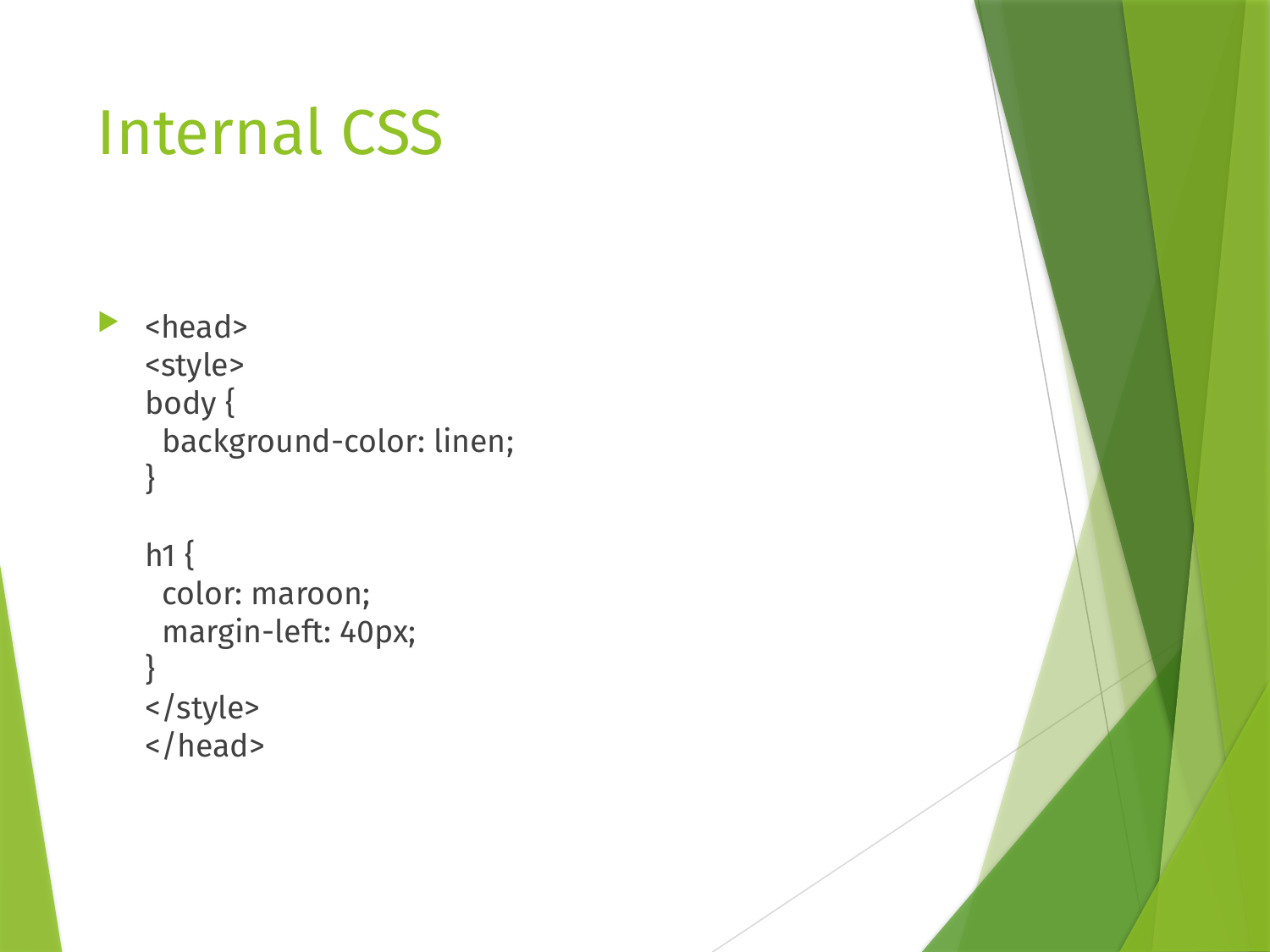

# Internal CSS
<head>
<style>
body {
  background-color: linen;
}
h1 {
  color: maroon;
  margin-left: 40px;
}
</style>
</head>